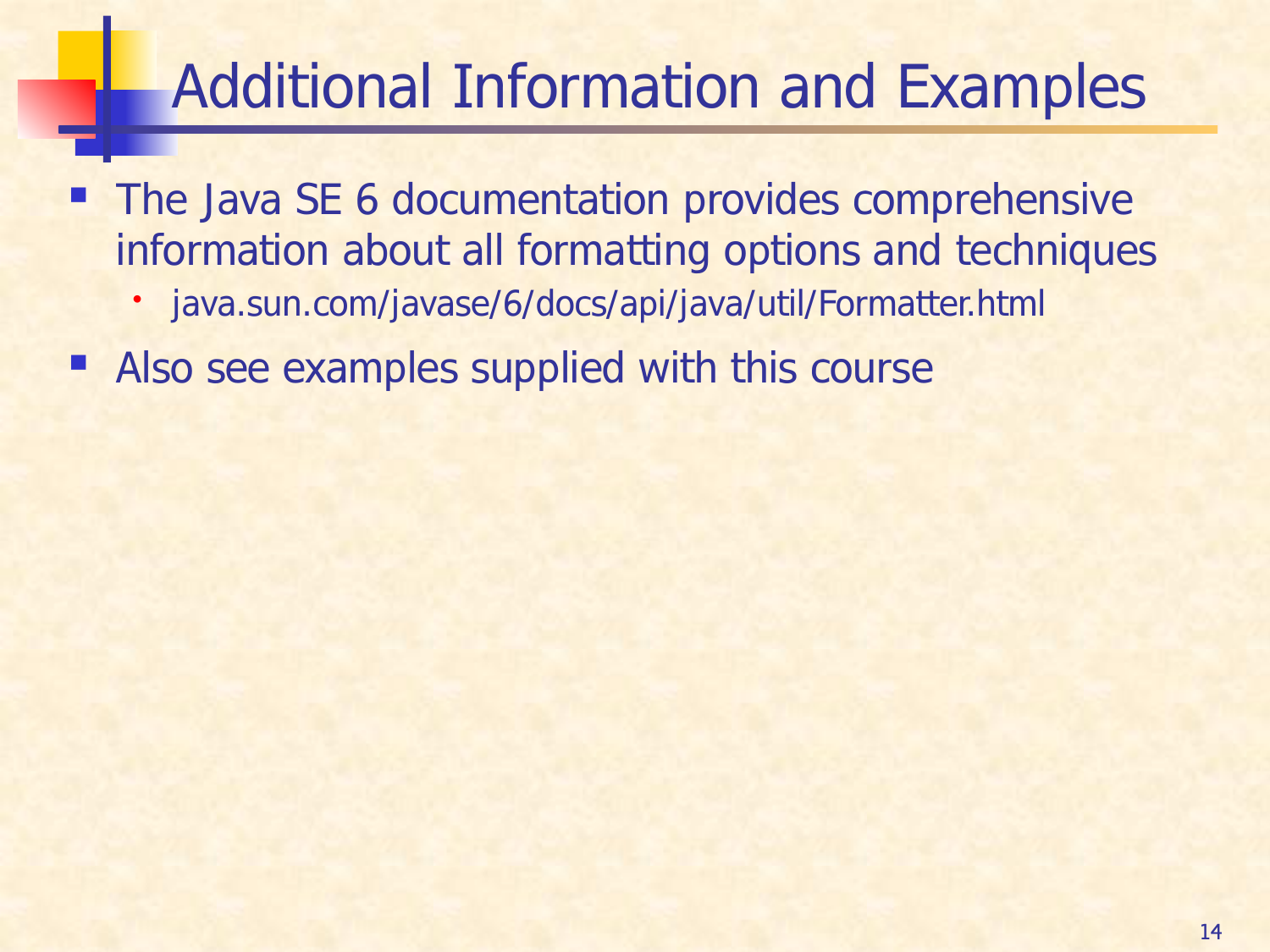

# Additional Information and Examples
The Java SE 6 documentation provides comprehensive information about all formatting options and techniques
java.sun.com/javase/6/docs/api/java/util/Formatter.html
Also see examples supplied with this course
14